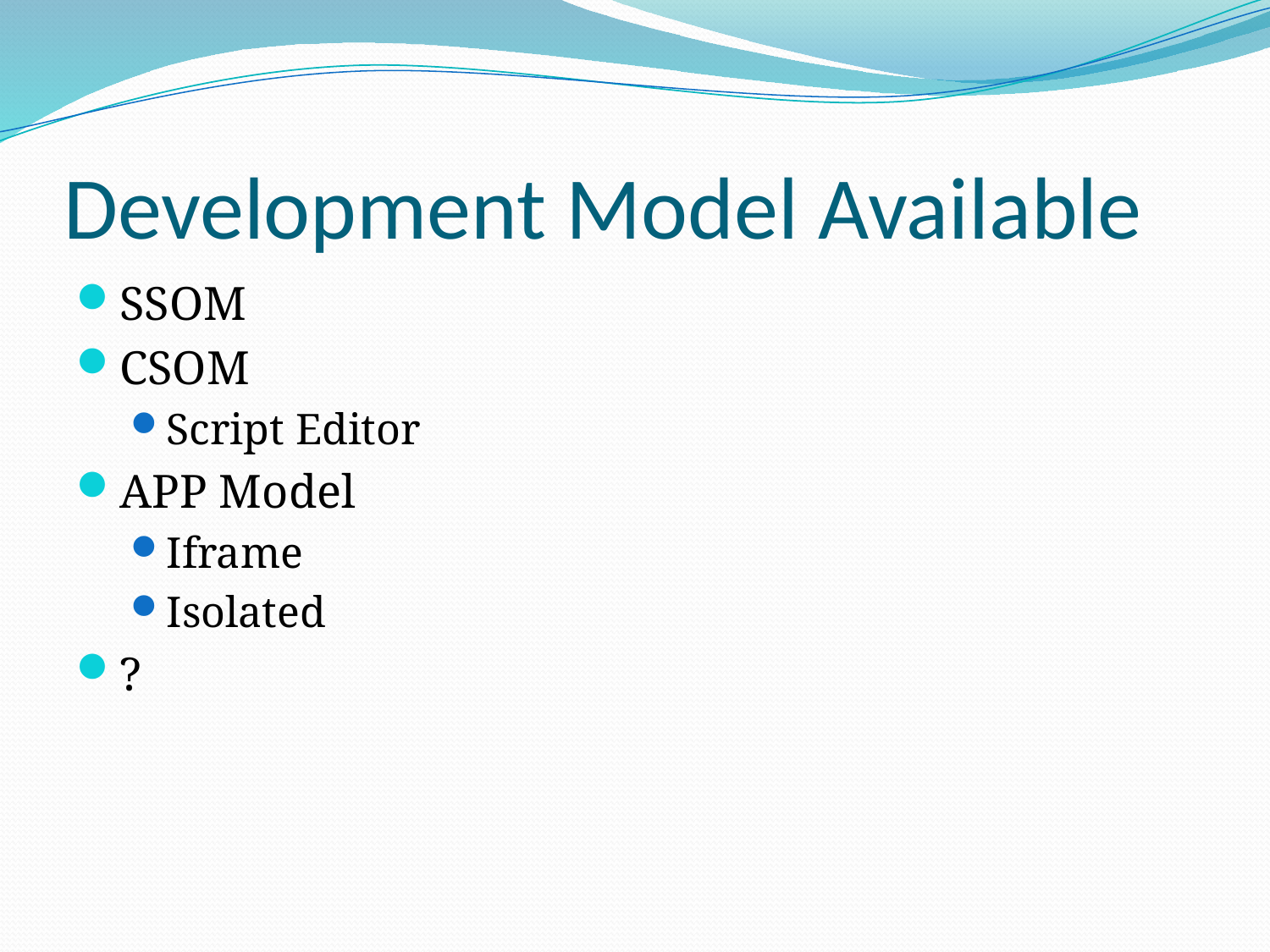

# Development Model Available
SSOM
CSOM
Script Editor
APP Model
Iframe
Isolated
?